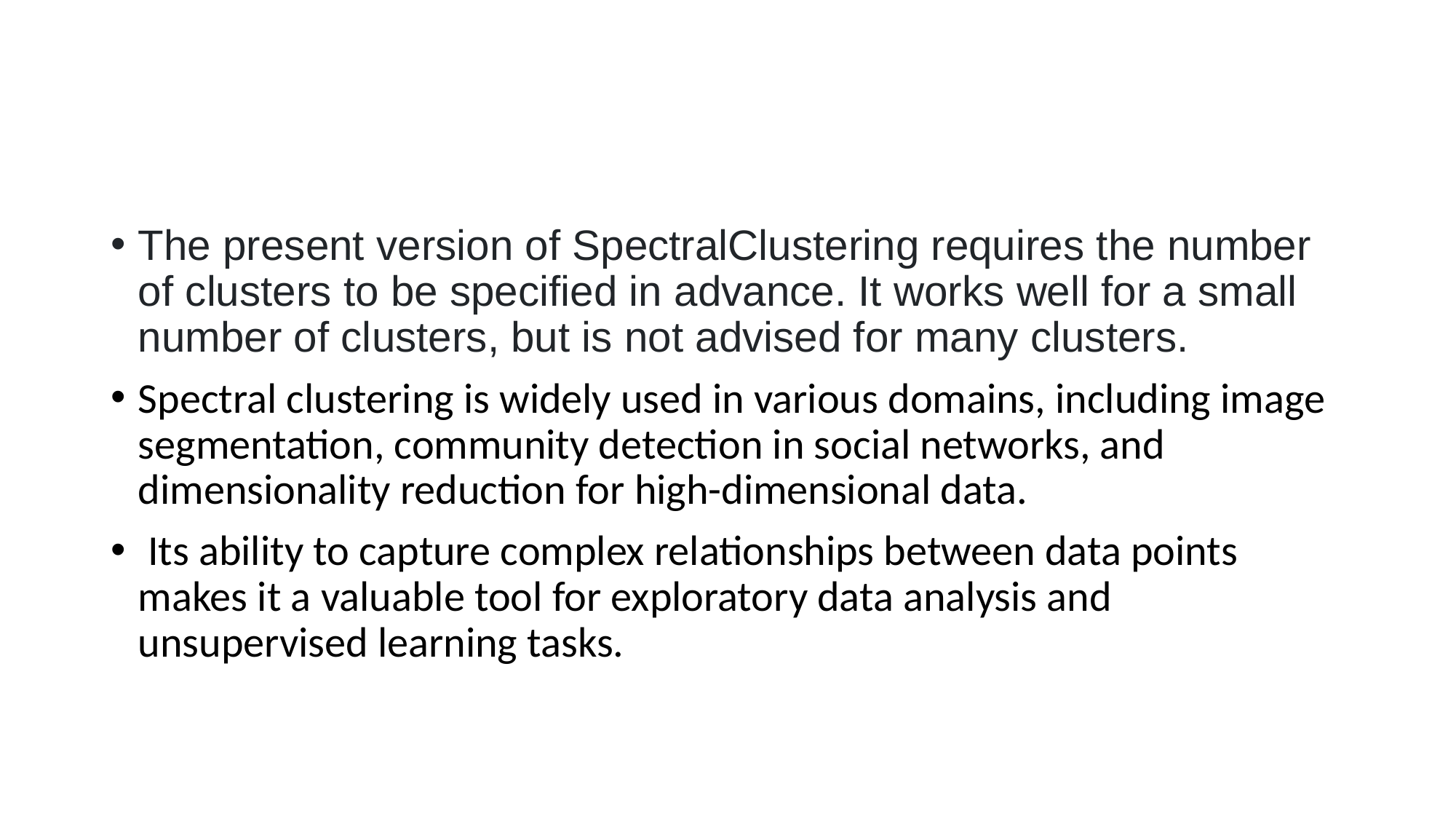

#
The present version of SpectralClustering requires the number of clusters to be specified in advance. It works well for a small number of clusters, but is not advised for many clusters.
Spectral clustering is widely used in various domains, including image segmentation, community detection in social networks, and dimensionality reduction for high-dimensional data.
 Its ability to capture complex relationships between data points makes it a valuable tool for exploratory data analysis and unsupervised learning tasks.